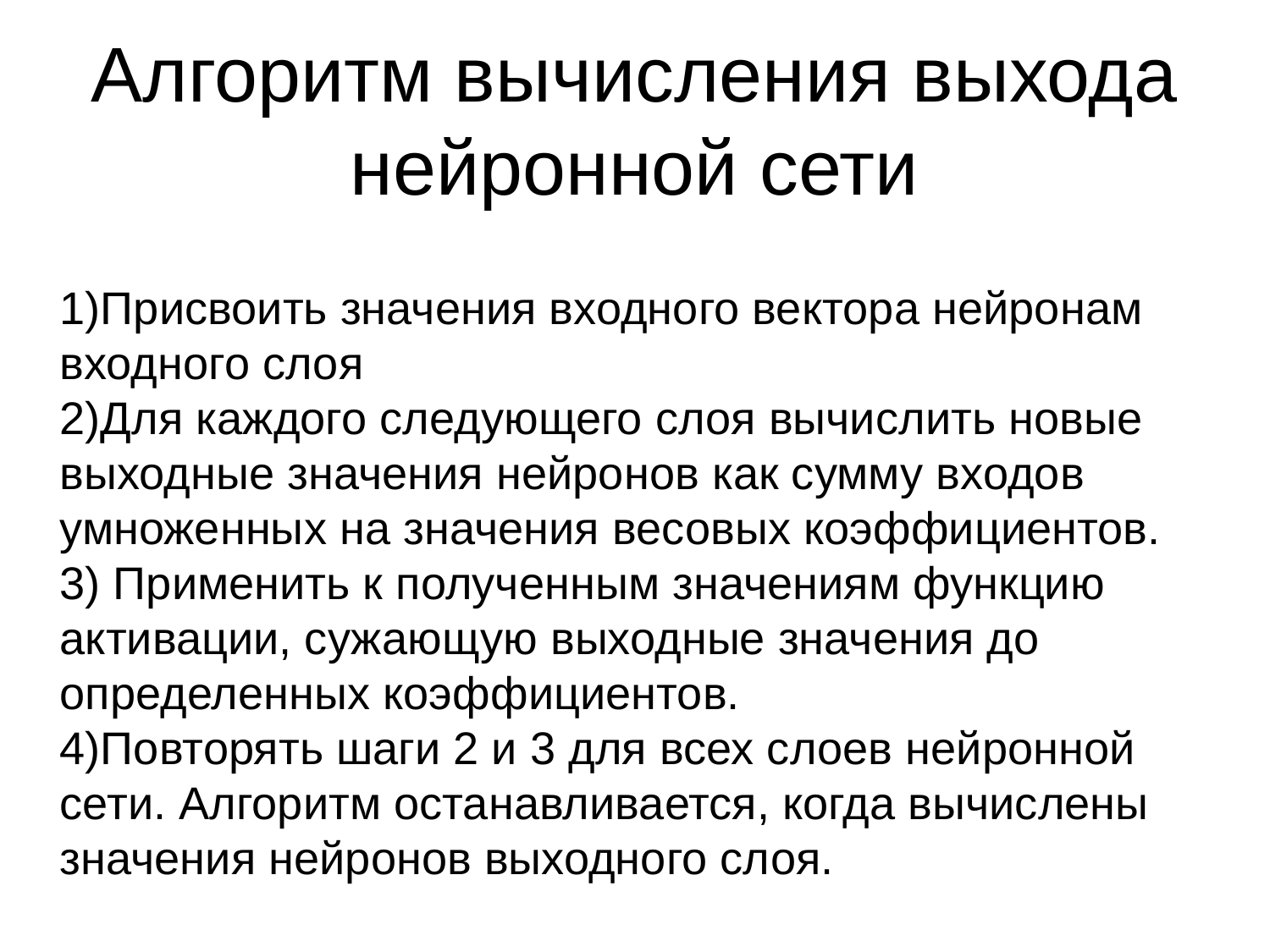

Алгоритм вычисления выхода нейронной сети
1)Присвоить значения входного вектора нейронам входного слоя
2)Для каждого следующего слоя вычислить новые выходные значения нейронов как сумму входов умноженных на значения весовых коэффициентов.
3) Применить к полученным значениям функцию активации, сужающую выходные значения до определенных коэффициентов.
4)Повторять шаги 2 и 3 для всех слоев нейронной сети. Алгоритм останавливается, когда вычислены значения нейронов выходного слоя.